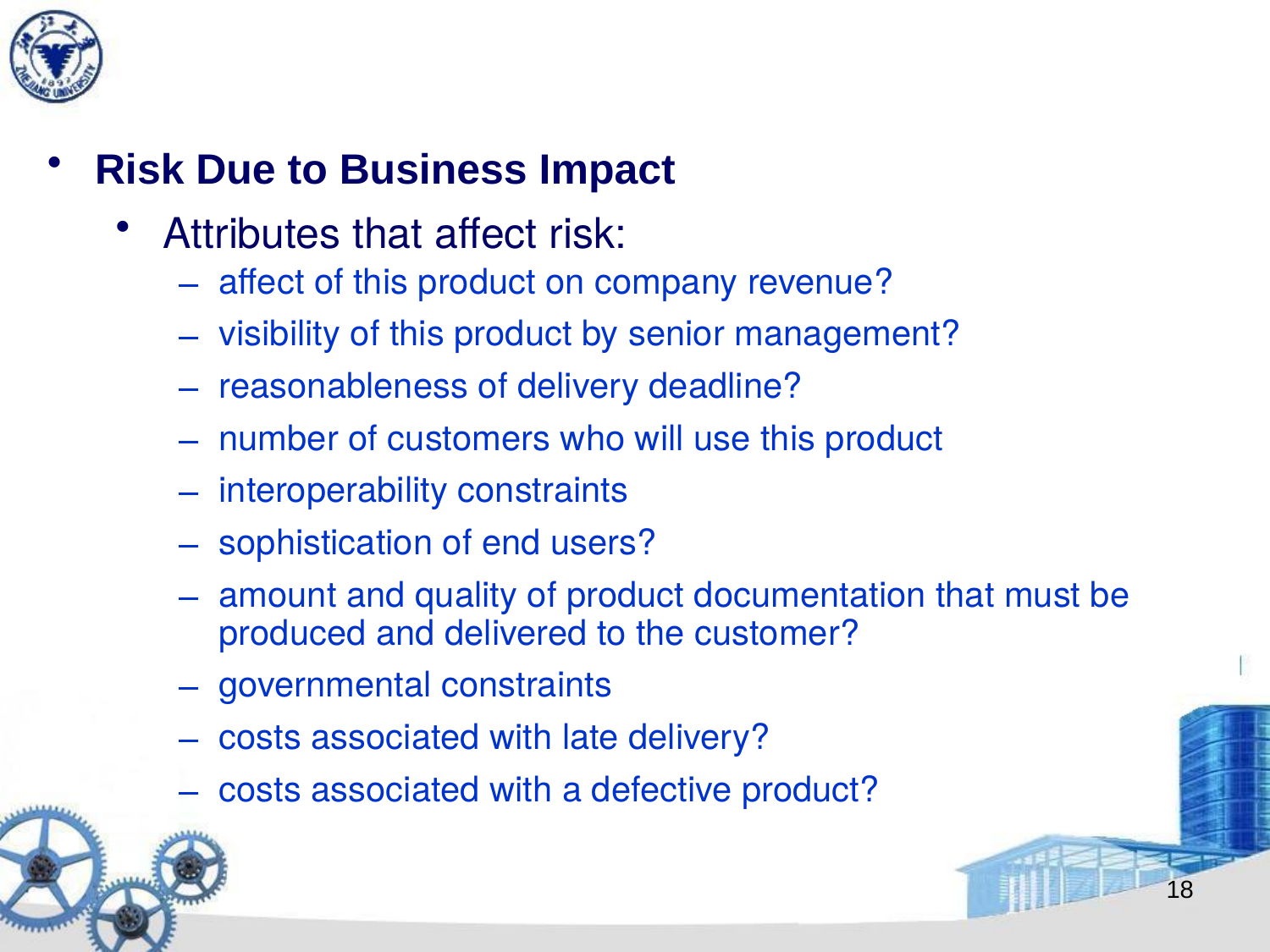

Risk Due to Business Impact
Attributes that affect risk:
affect of this product on company revenue?
visibility of this product by senior management?
reasonableness of delivery deadline?
number of customers who will use this product
interoperability constraints
sophistication of end users?
amount and quality of product documentation that must be produced and delivered to the customer?
governmental constraints
costs associated with late delivery?
costs associated with a defective product?
18